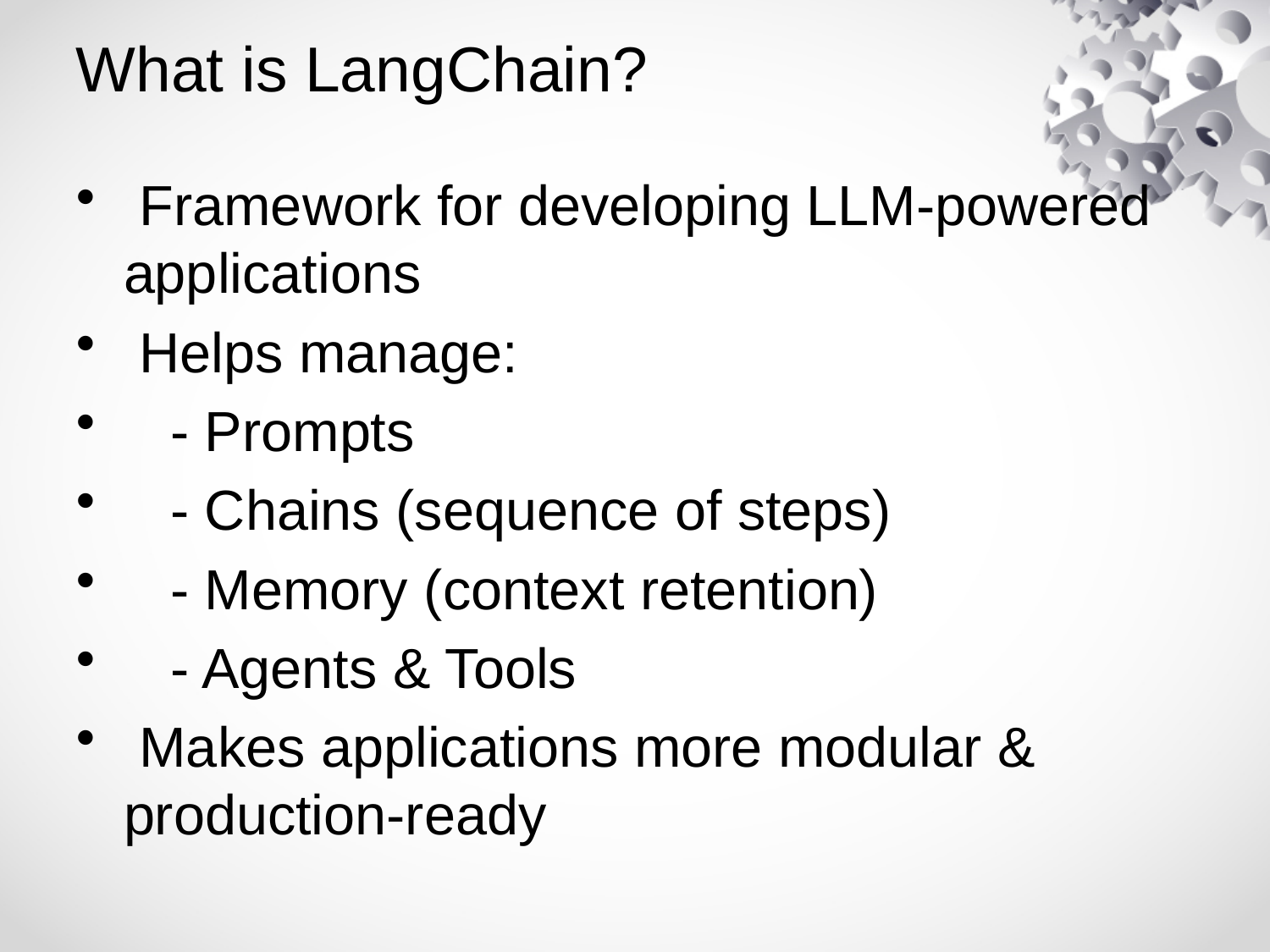

# What is LangChain?
 Framework for developing LLM-powered applications
 Helps manage:
   - Prompts
   - Chains (sequence of steps)
   - Memory (context retention)
   - Agents & Tools
 Makes applications more modular & production-ready